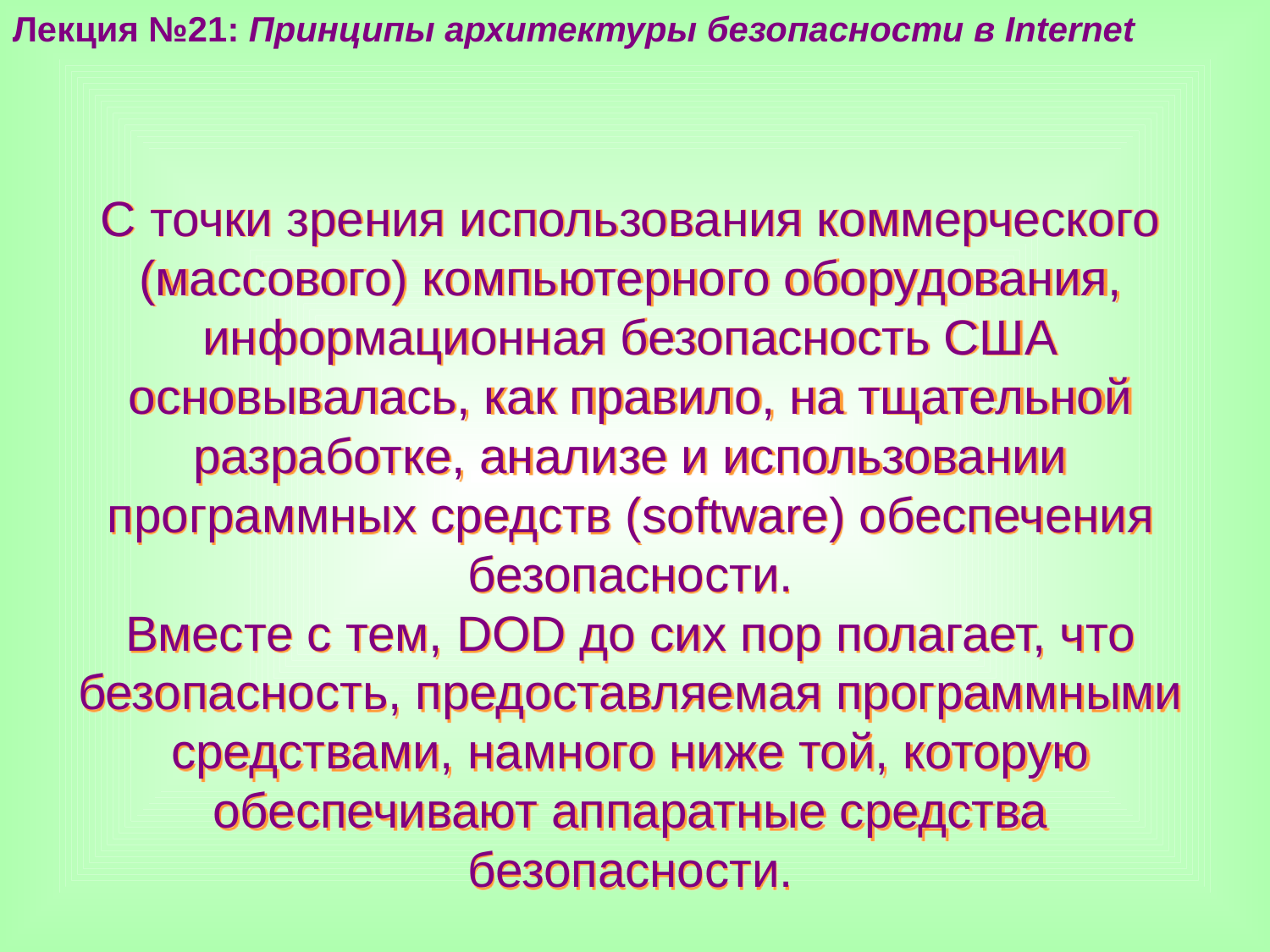

Лекция №21: Принципы архитектуры безопасности в Internet
С точки зрения использования коммерческого (массового) компьютерного оборудования, информационная безопасность США основывалась, как правило, на тщательной разработке, анализе и использовании программных средств (software) обеспечения безопасности.
Вместе с тем, DOD до сих пор полагает, что безопасность, предоставляемая программными средствами, намного ниже той, которую обеспечивают аппаратные средства безопасности.